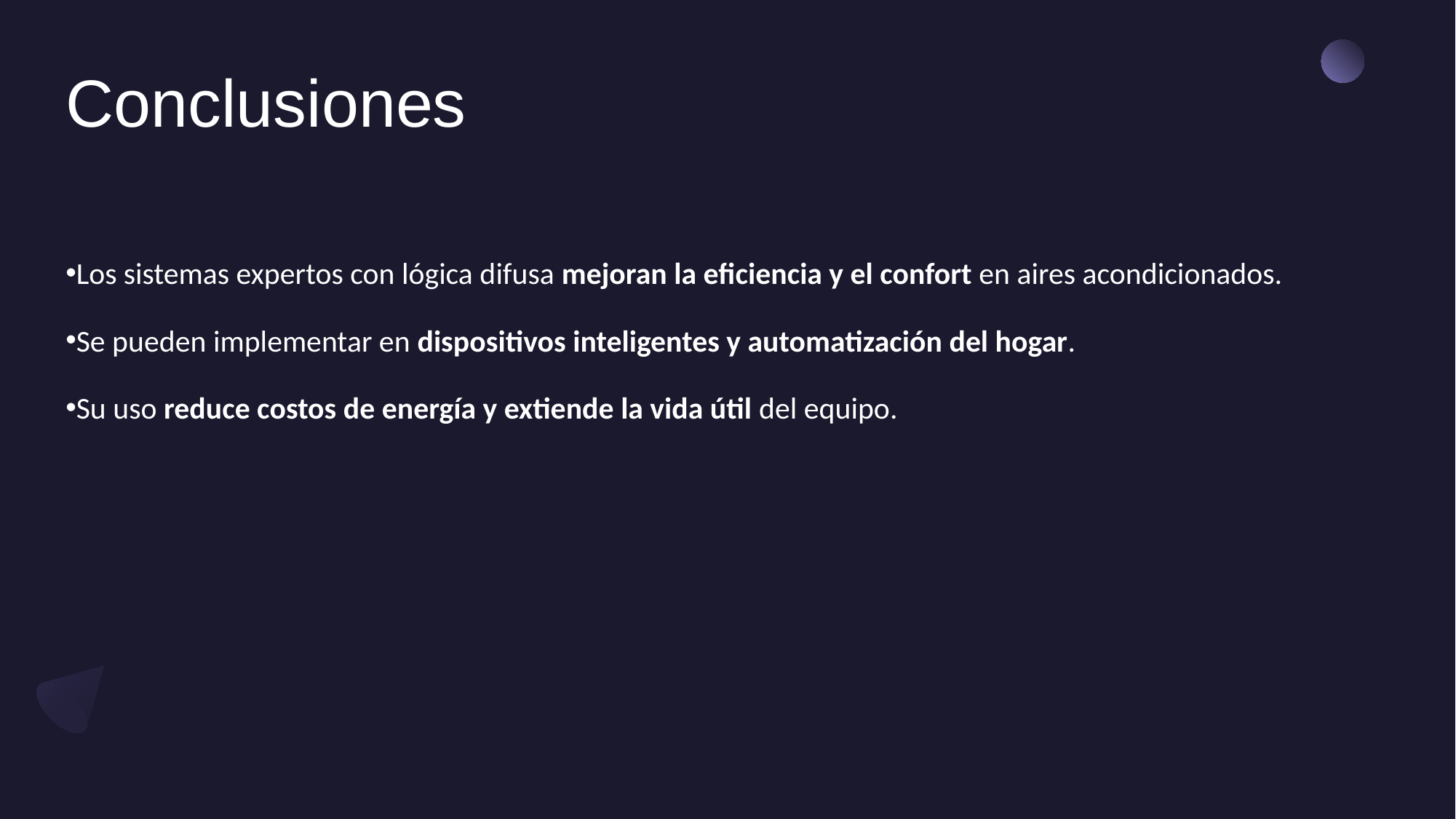

# Conclusiones
Los sistemas expertos con lógica difusa mejoran la eficiencia y el confort en aires acondicionados.
Se pueden implementar en dispositivos inteligentes y automatización del hogar.
Su uso reduce costos de energía y extiende la vida útil del equipo.